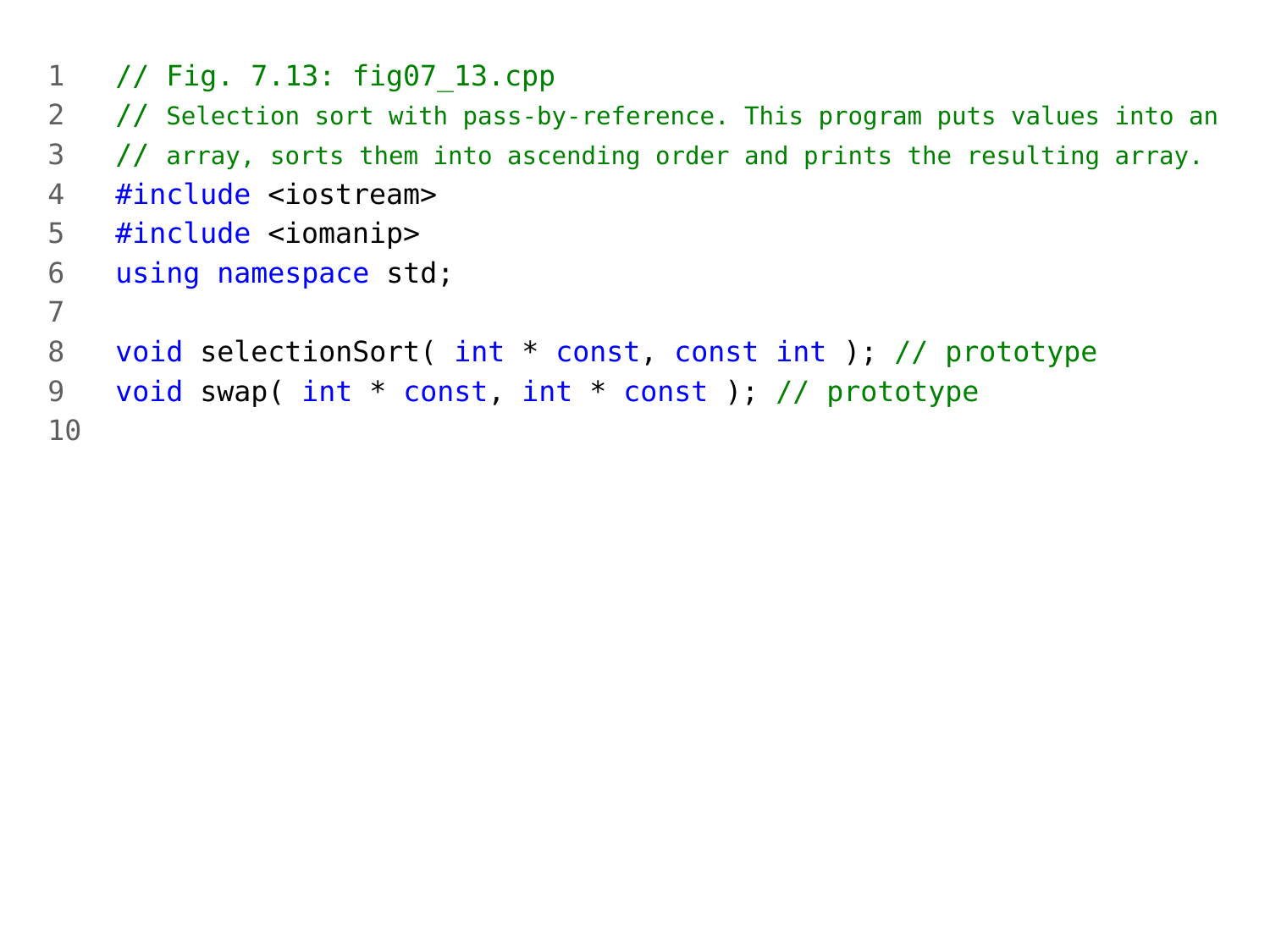

1   // Fig. 7.13: fig07_13.cpp
2   // Selection sort with pass-by-reference. This program puts values into an
3   // array, sorts them into ascending order and prints the resulting array.
4   #include <iostream>
5   #include <iomanip>
6   using namespace std;
7
8   void selectionSort( int * const, const int ); // prototype
9   void swap( int * const, int * const ); // prototype
10